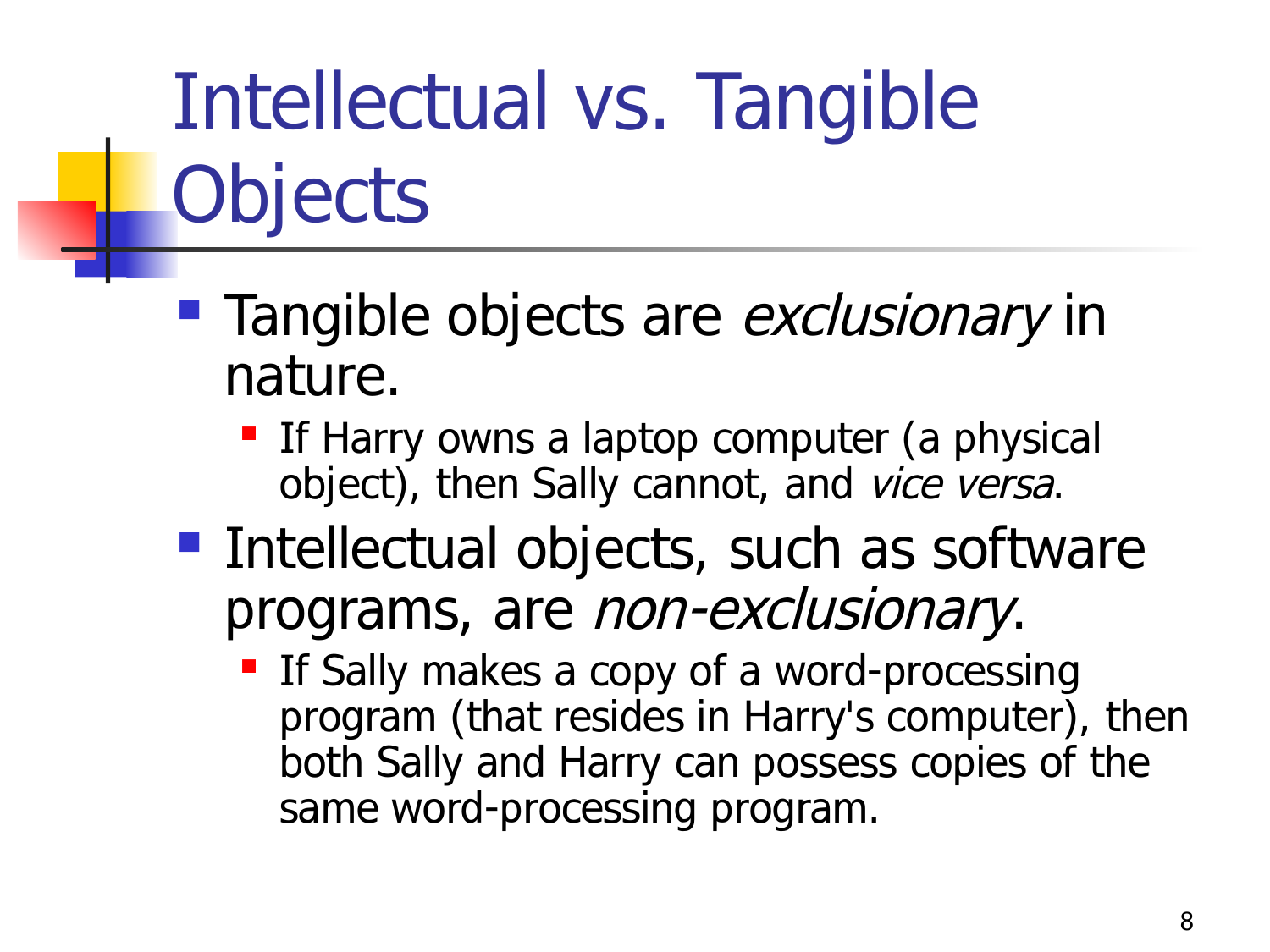

# Intellectual vs. Tangible Objects
Tangible objects are exclusionary in nature.
If Harry owns a laptop computer (a physical object), then Sally cannot, and vice versa.
Intellectual objects, such as software programs, are non-exclusionary.
If Sally makes a copy of a word-processing program (that resides in Harry's computer), then both Sally and Harry can possess copies of the same word-processing program.
8